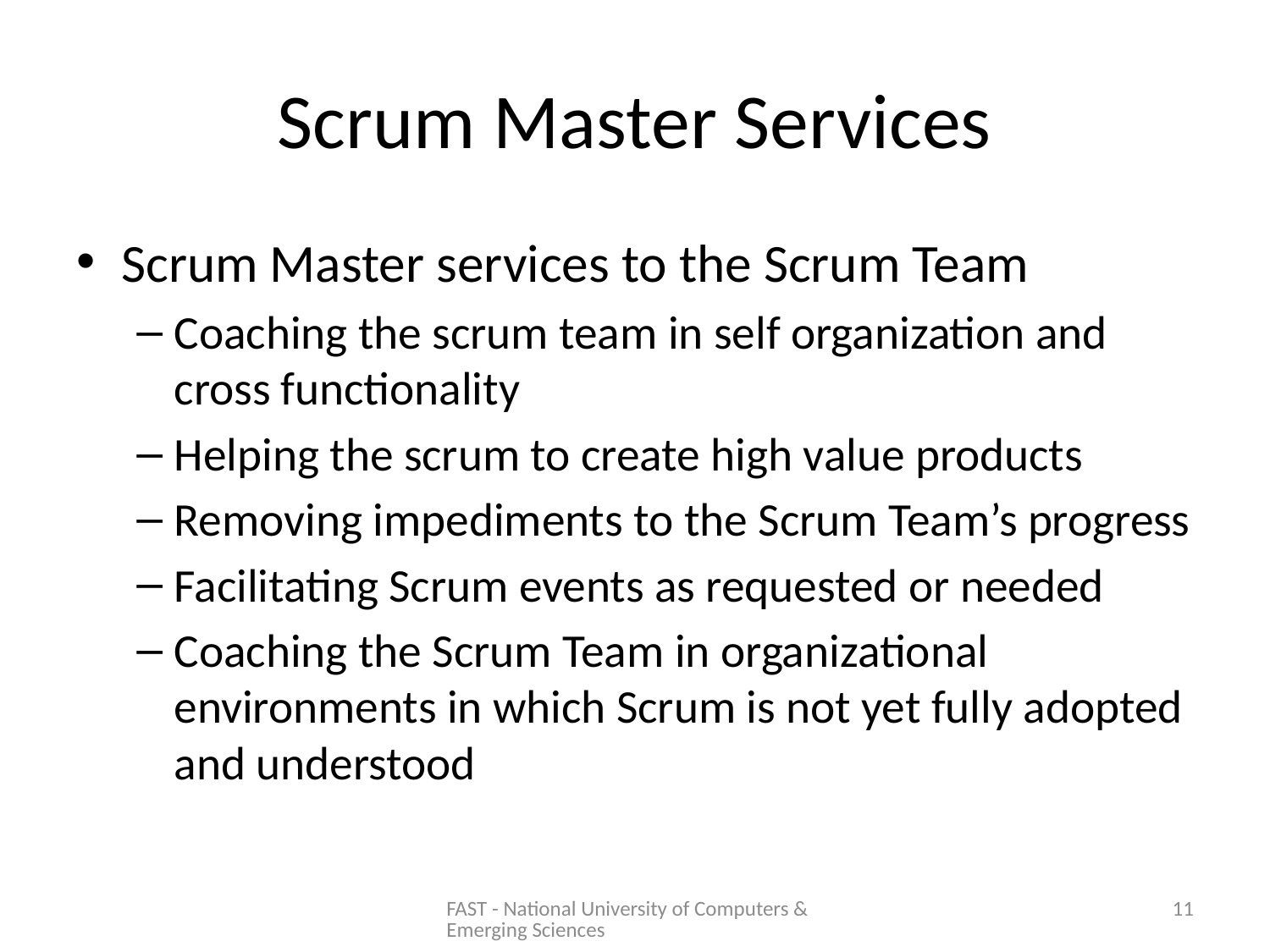

# Scrum Master Services
Scrum Master services to the Scrum Team
Coaching the scrum team in self organization and cross functionality
Helping the scrum to create high value products
Removing impediments to the Scrum Team’s progress
Facilitating Scrum events as requested or needed
Coaching the Scrum Team in organizational environments in which Scrum is not yet fully adopted and understood
FAST - National University of Computers & Emerging Sciences
11